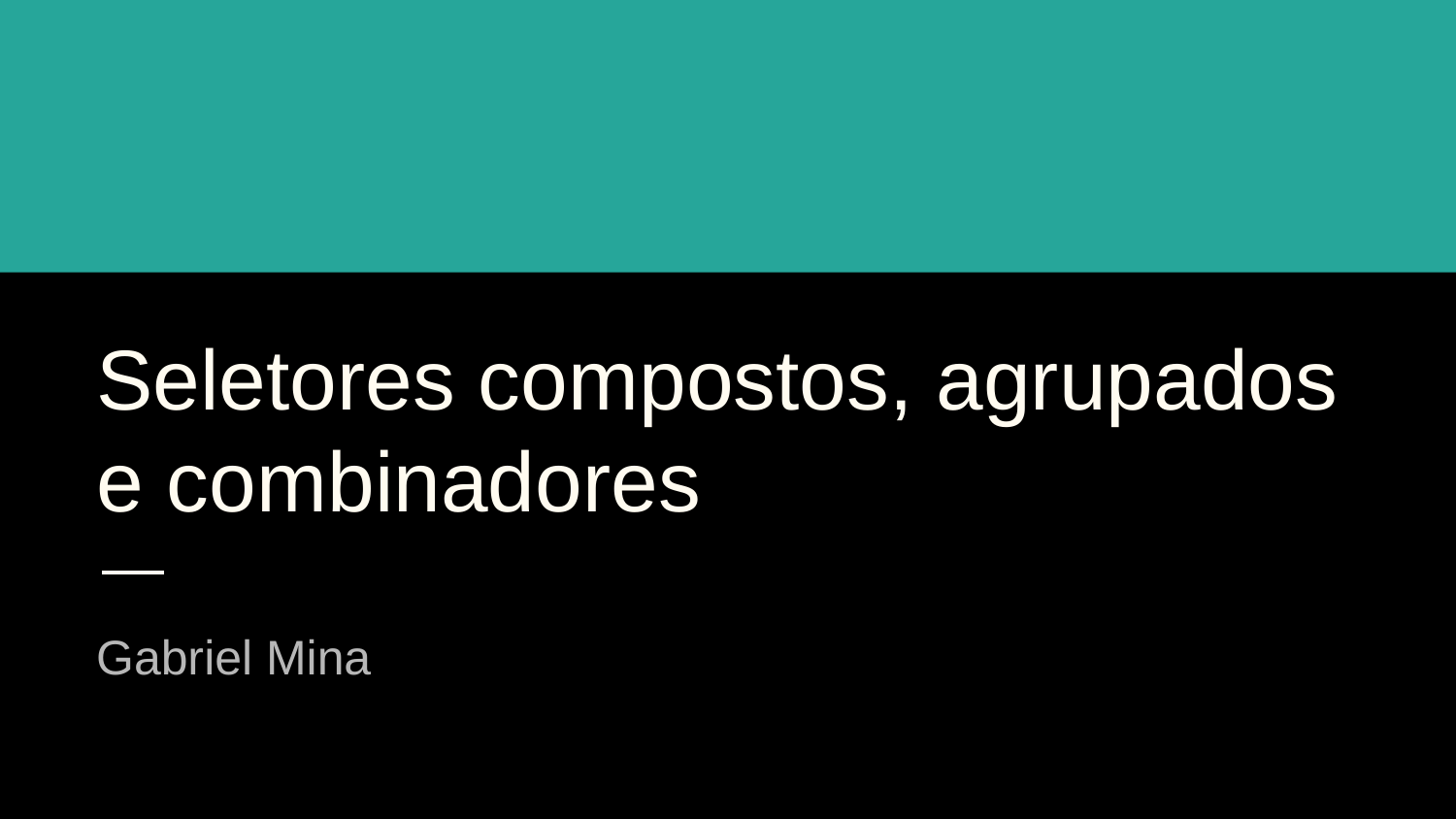

# Seletores compostos, agrupados e combinadores
Gabriel Mina